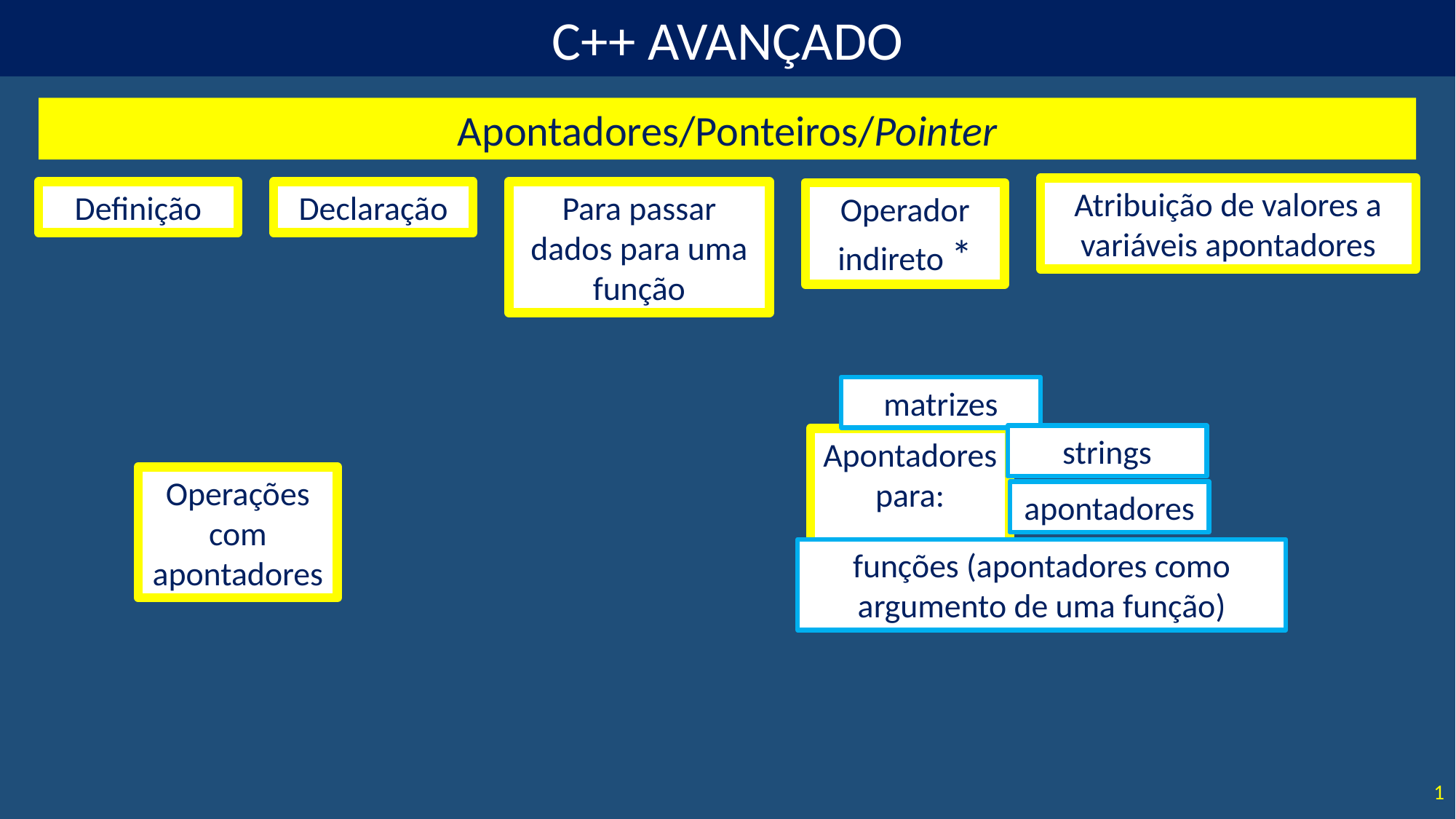

Apontadores/Ponteiros/Pointer
Atribuição de valores a variáveis apontadores
Para passar dados para uma função
Definição
Declaração
Operador
indireto *
matrizes
strings
Apontadores
para:

Operações com apontadores
apontadores
funções (apontadores como argumento de uma função)